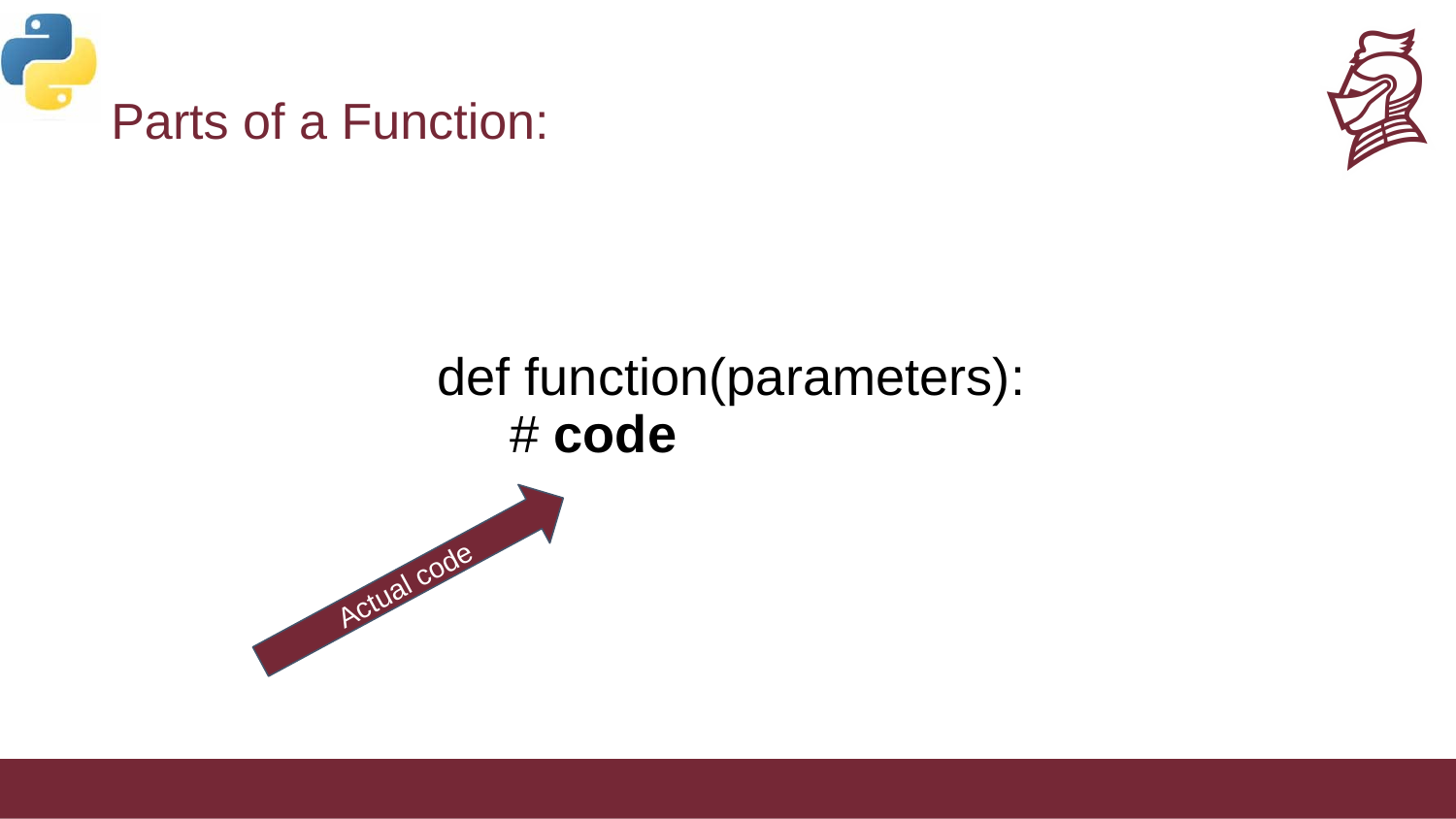

# Parts of a Function:
def function(parameters):
# code

Actual code